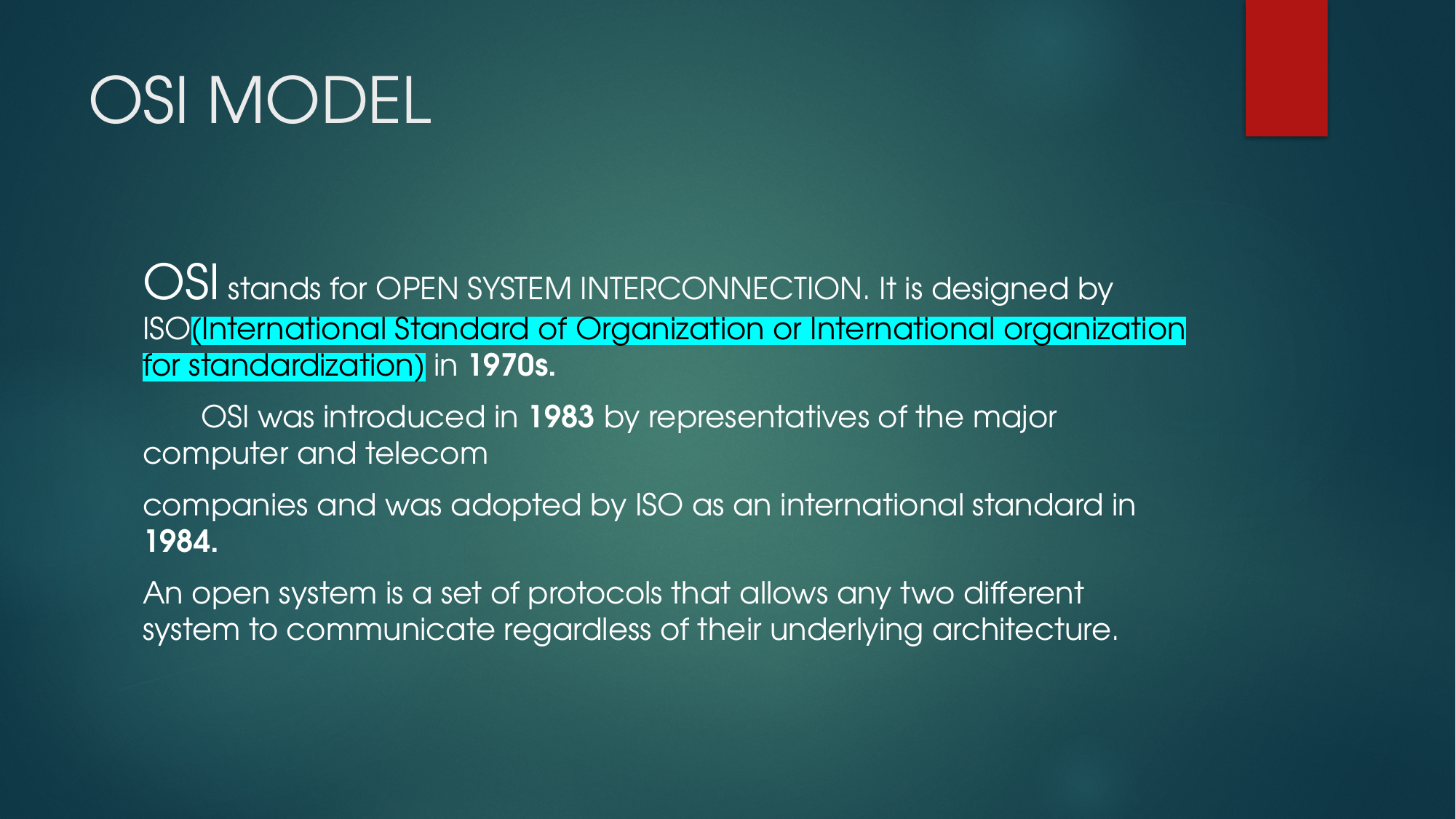

# OSI MODEL
OSI stands for OPEN SYSTEM INTERCONNECTION. It is designed by ISO(International Standard of Organization or International organization for standardization) in 1970s.
       OSI was introduced in 1983 by representatives of the major computer and telecom
companies and was adopted by ISO as an international standard in 1984.
An open system is a set of protocols that allows any two different system to communicate regardless of their underlying architecture.